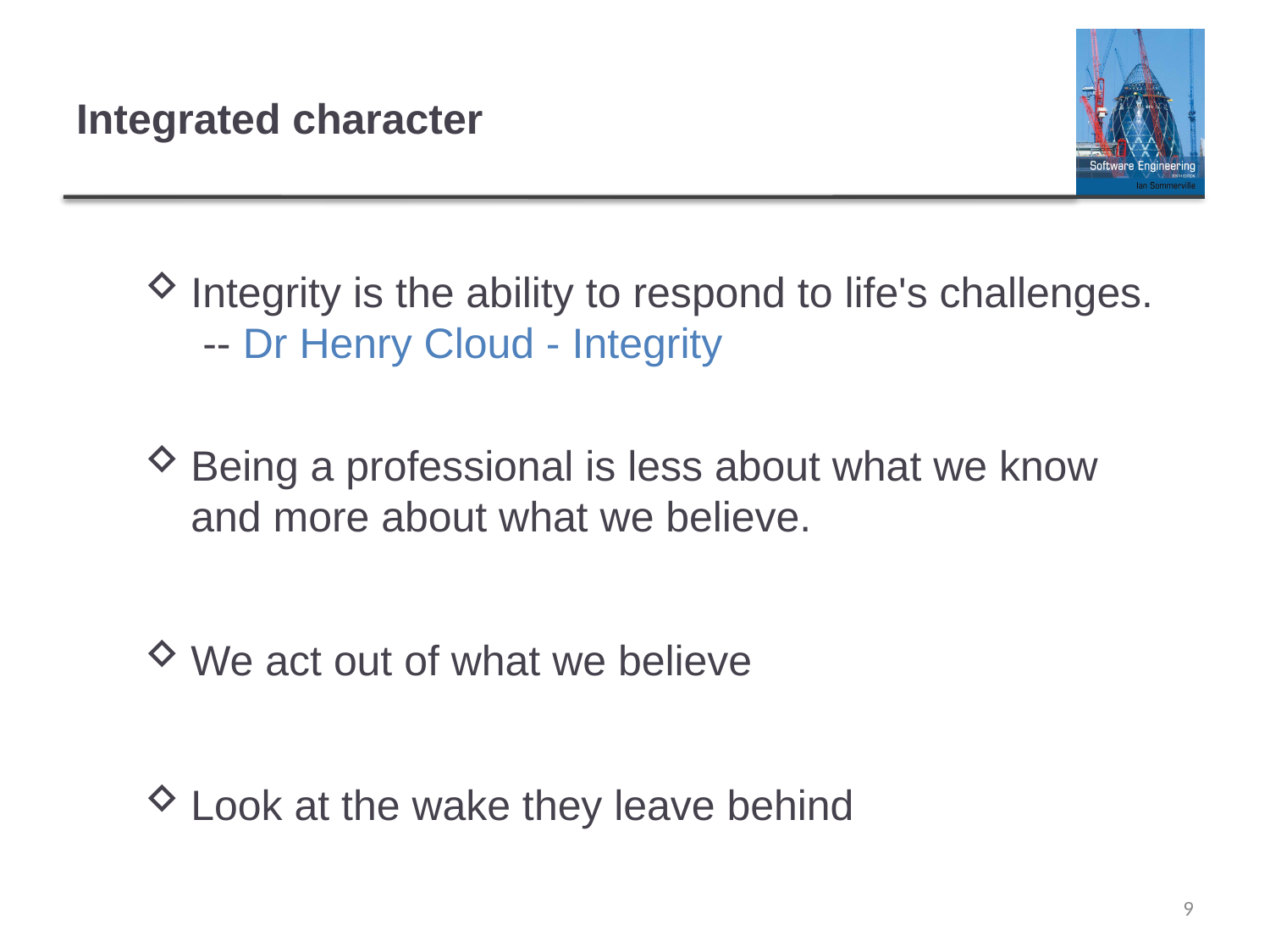

# Integrated character
Integrity is the ability to respond to life's challenges.  -- Dr Henry Cloud - Integrity
Being a professional is less about what we know and more about what we believe.

We act out of what we believe

Look at the wake they leave behind

9